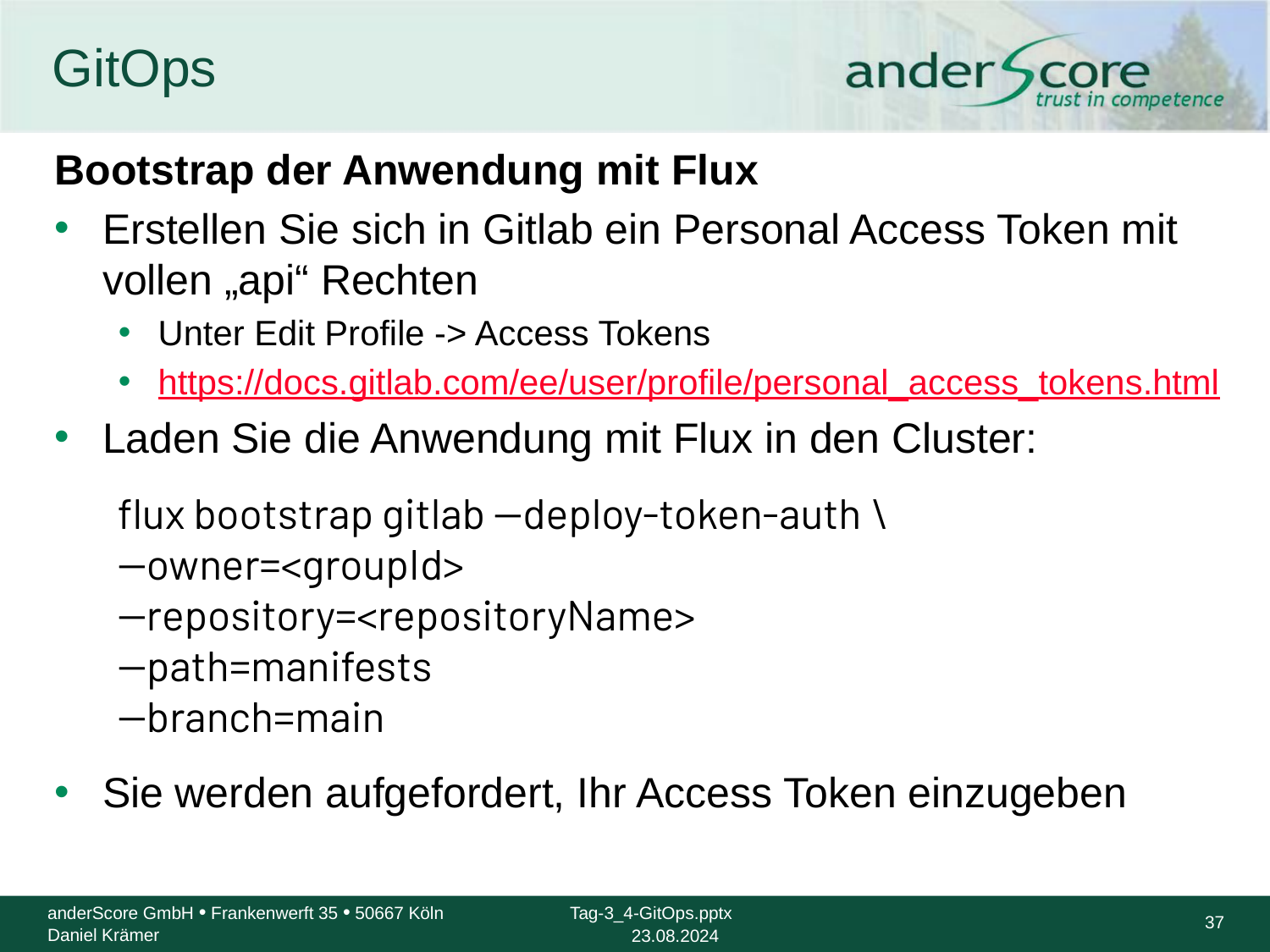

# GitOps
Bootstrap der Anwendung mit Flux
Erstellen Sie sich in Gitlab ein Personal Access Token mit vollen „api“ Rechten
Unter Edit Profile -> Access Tokens
https://docs.gitlab.com/ee/user/profile/personal_access_tokens.html
Laden Sie die Anwendung mit Flux in den Cluster:

Sie werden aufgefordert, Ihr Access Token einzugeben

flux bootstrap gitlab --deploy-token-auth \
--owner=<groupId>
--repository=<repositoryName>
--path=manifests
--branch=main